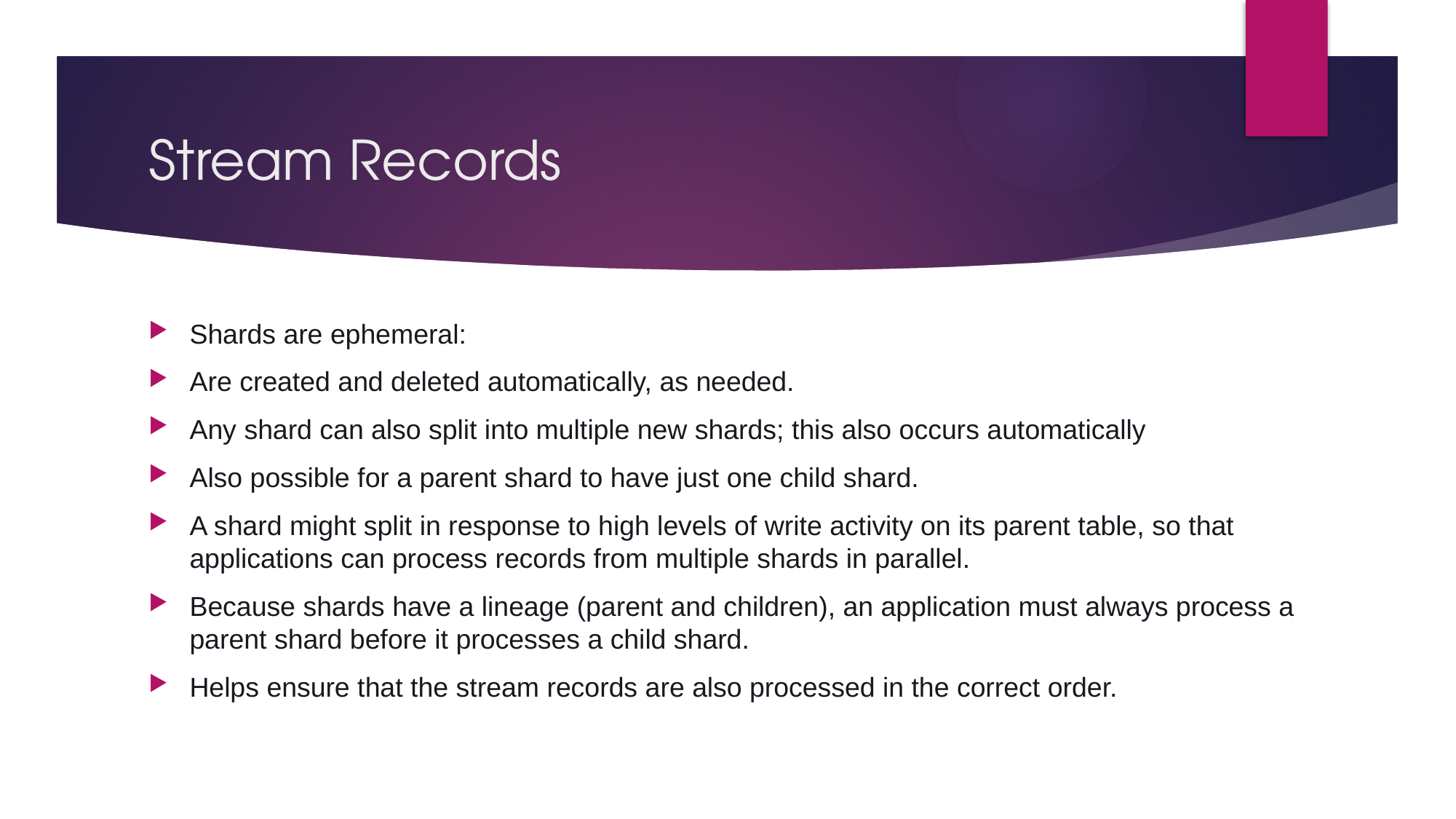

# Stream Records
Shards are ephemeral:
Are created and deleted automatically, as needed.
Any shard can also split into multiple new shards; this also occurs automatically
Also possible for a parent shard to have just one child shard.
A shard might split in response to high levels of write activity on its parent table, so that applications can process records from multiple shards in parallel.
Because shards have a lineage (parent and children), an application must always process a parent shard before it processes a child shard.
Helps ensure that the stream records are also processed in the correct order.